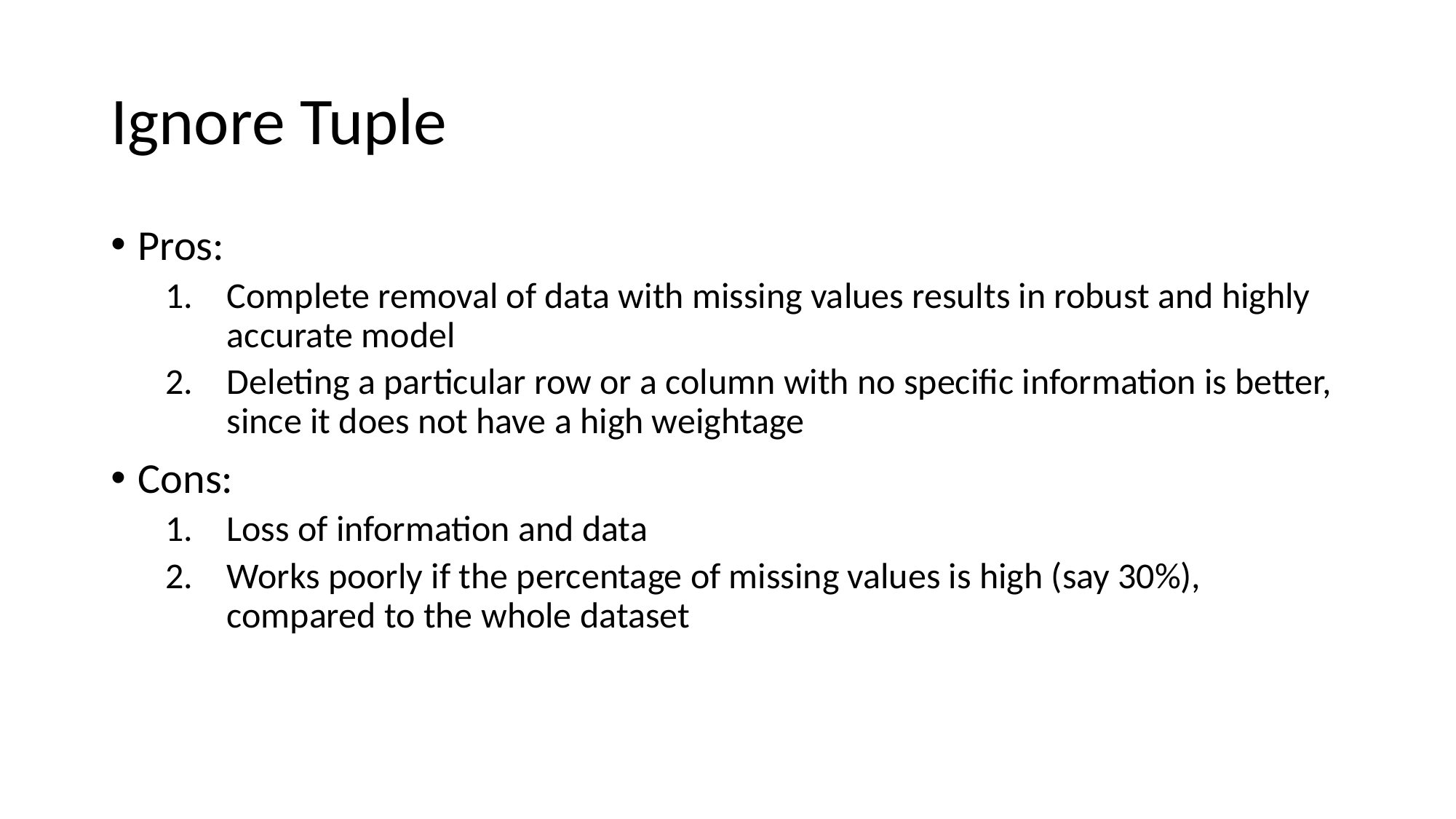

# Ignore Tuple
Pros:
Complete removal of data with missing values results in robust and highly accurate model
Deleting a particular row or a column with no specific information is better, since it does not have a high weightage
Cons:
Loss of information and data
Works poorly if the percentage of missing values is high (say 30%), compared to the whole dataset